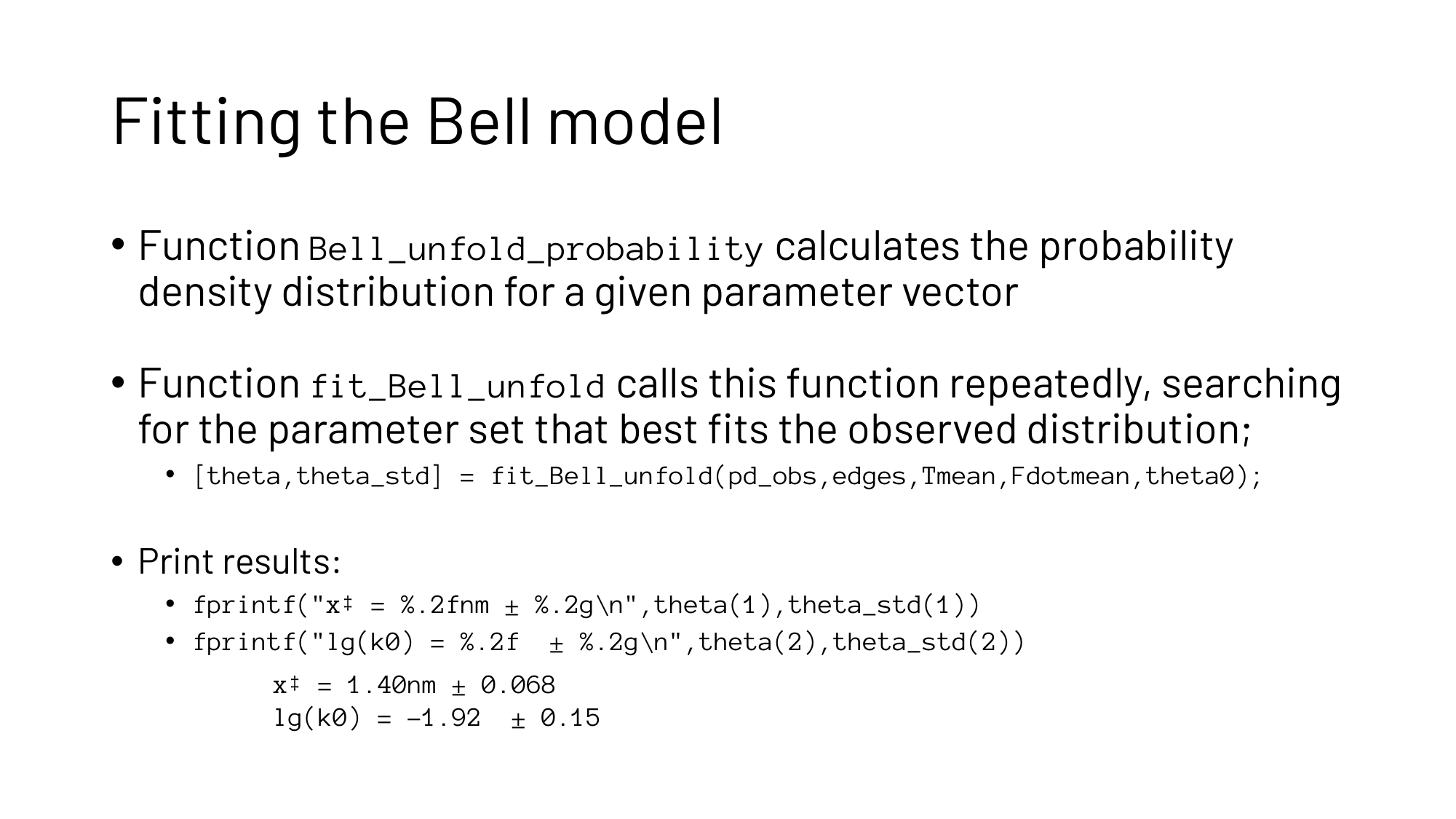

# Fitting the Bell model
Function Bell_unfold_probability calculates the probability density distribution for a given parameter vector

Function fit_Bell_unfold calls this function repeatedly, searching for the parameter set that best fits the observed distribution;
[theta,theta_std] = fit_Bell_unfold(pd_obs,edges,Tmean,Fdotmean,theta0);

Print results:
fprintf("x‡ = %.2fnm ± %.2g\n",theta(1),theta_std(1))
fprintf("lg(k0) = %.2f  ± %.2g\n",theta(2),theta_std(2))

x‡ = 1.40nm ± 0.068
lg(k0) = -1.92  ± 0.15